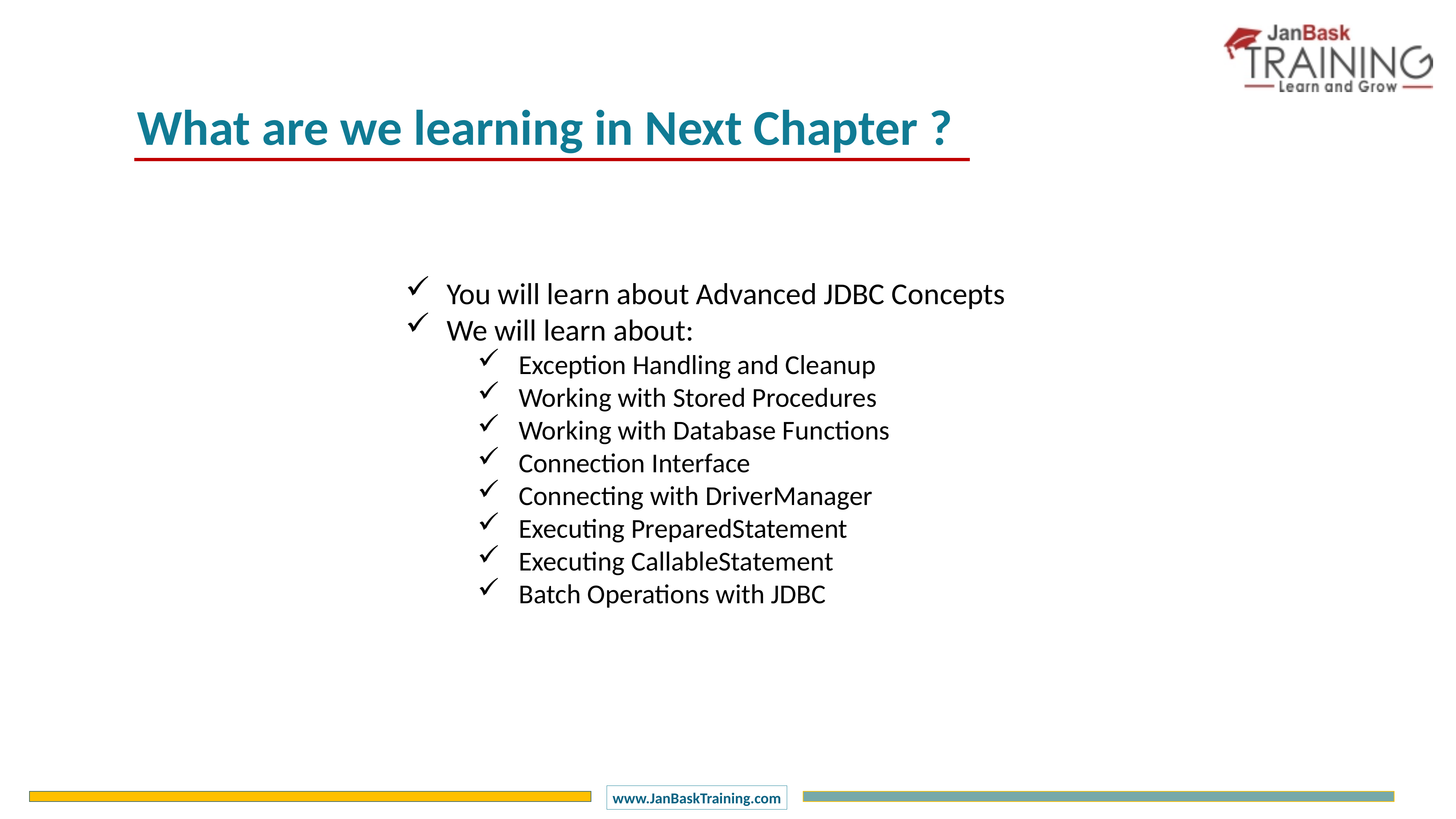

What are we learning in Next Chapter ?
You will learn about Advanced JDBC Concepts
We will learn about:
Exception Handling and Cleanup
Working with Stored Procedures
Working with Database Functions
Connection Interface
Connecting with DriverManager
Executing PreparedStatement
Executing CallableStatement
Batch Operations with JDBC